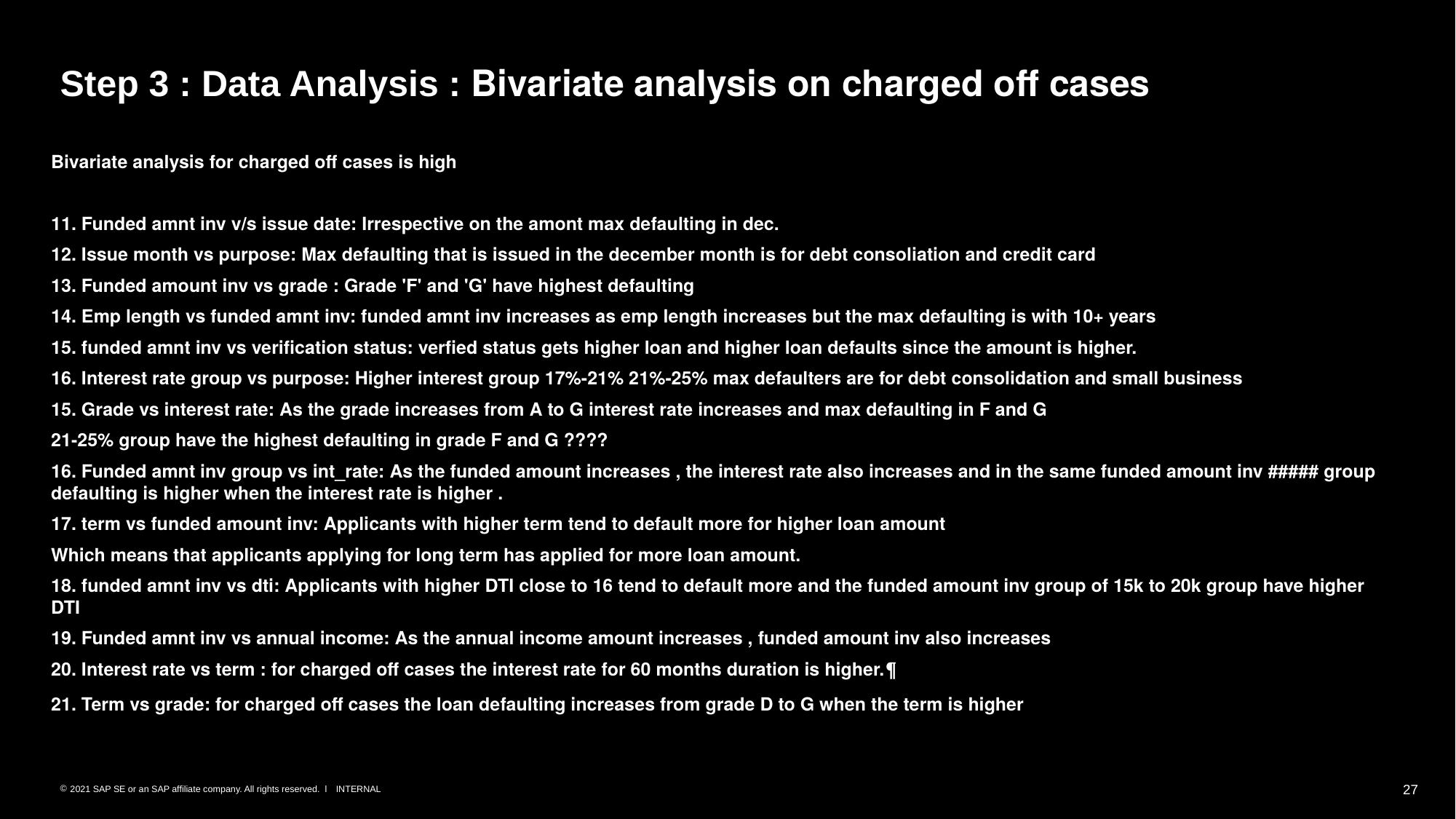

# Step 3 : Data Analysis : Bivariate analysis on charged off cases
Bivariate analysis for charged off cases is high

11. Funded amnt inv v/s issue date: Irrespective on the amont max defaulting in dec.
12. Issue month vs purpose: Max defaulting that is issued in the december month is for debt consoliation and credit card
13. Funded amount inv vs grade : Grade 'F' and 'G' have highest defaulting
14. Emp length vs funded amnt inv: funded amnt inv increases as emp length increases but the max defaulting is with 10+ years
15. funded amnt inv vs verification status: verfied status gets higher loan and higher loan defaults since the amount is higher.
16. Interest rate group vs purpose: Higher interest group 17%-21% 21%-25% max defaulters are for debt consolidation and small business
15. Grade vs interest rate: As the grade increases from A to G interest rate increases and max defaulting in F and G
21-25% group have the highest defaulting in grade F and G ????
16. Funded amnt inv group vs int_rate: As the funded amount increases , the interest rate also increases and in the same funded amount inv ##### group defaulting is higher when the interest rate is higher .
17. term vs funded amount inv: Applicants with higher term tend to default more for higher loan amount
Which means that applicants applying for long term has applied for more loan amount.
18. funded amnt inv vs dti: Applicants with higher DTI close to 16 tend to default more and the funded amount inv group of 15k to 20k group have higher DTI
19. Funded amnt inv vs annual income: As the annual income amount increases , funded amount inv also increases
20. Interest rate vs term : for charged off cases the interest rate for 60 months duration is higher.¶
21. Term vs grade: for charged off cases the loan defaulting increases from grade D to G when the term is higher